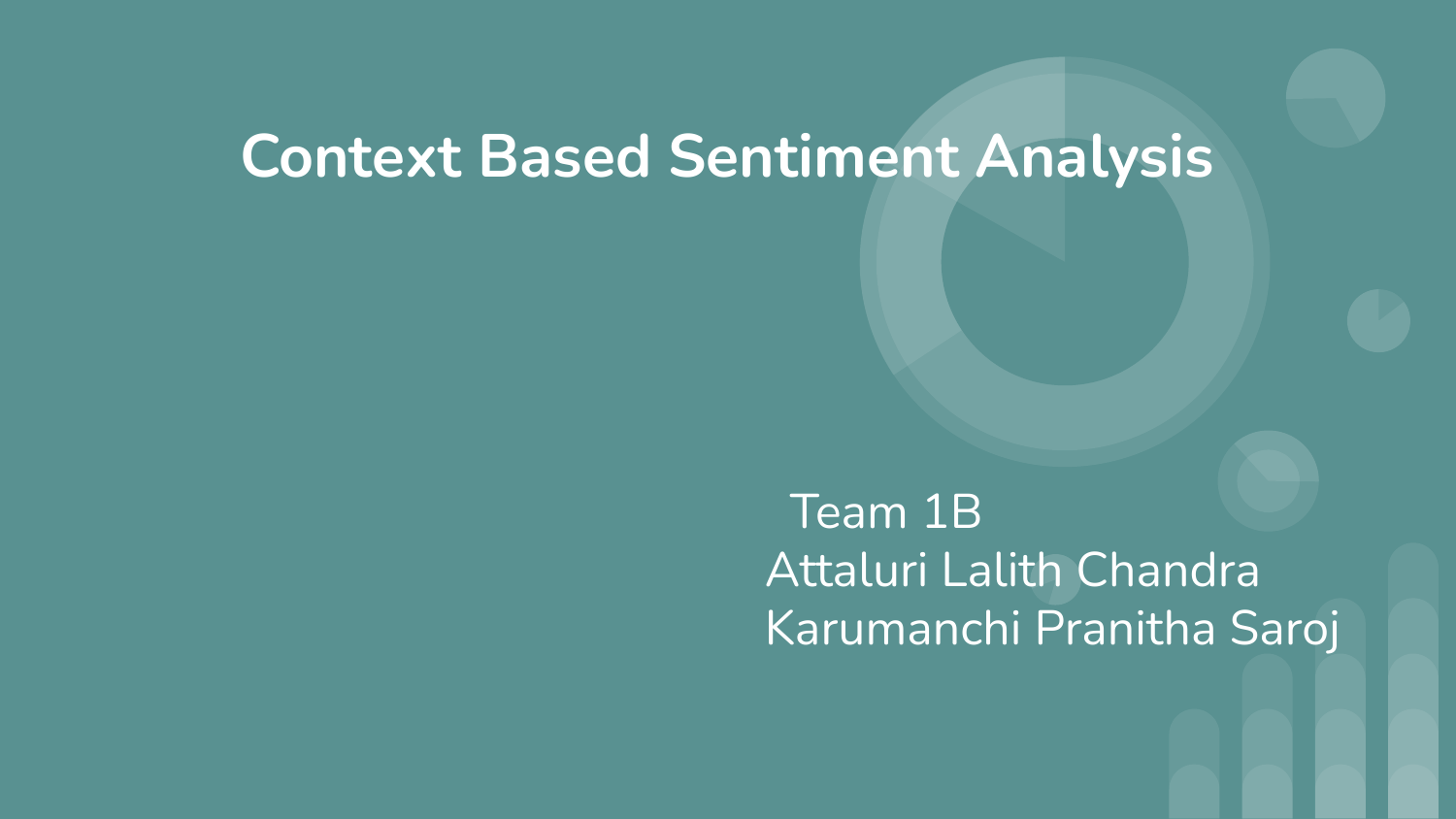

Context Based Sentiment Analysis

                                                          Team 1B
                                                        Attaluri Lalith Chandra
                                                        Karumanchi Pranitha Saroj